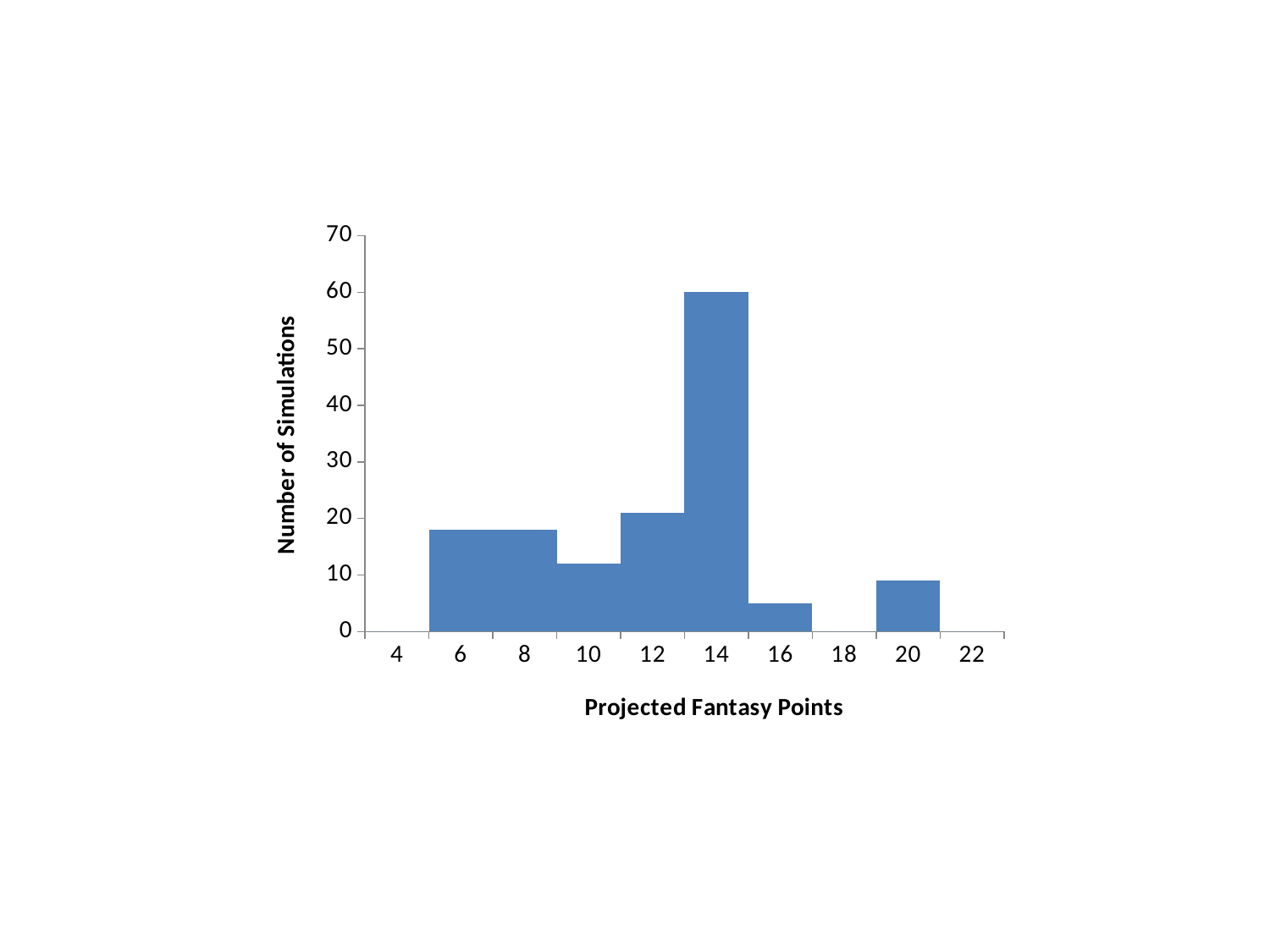

### Chart

| Category |  |
|---|---|
| 4 | 0.0 |
| 6 | 18.0 |
| 8 | 18.0 |
| 10 | 12.0 |
| 12 | 21.0 |
| 14 | 60.0 |
| 16 | 5.0 |
| 18 | 0.0 |
| 20 | 9.0 |
| 22 | 0.0 |